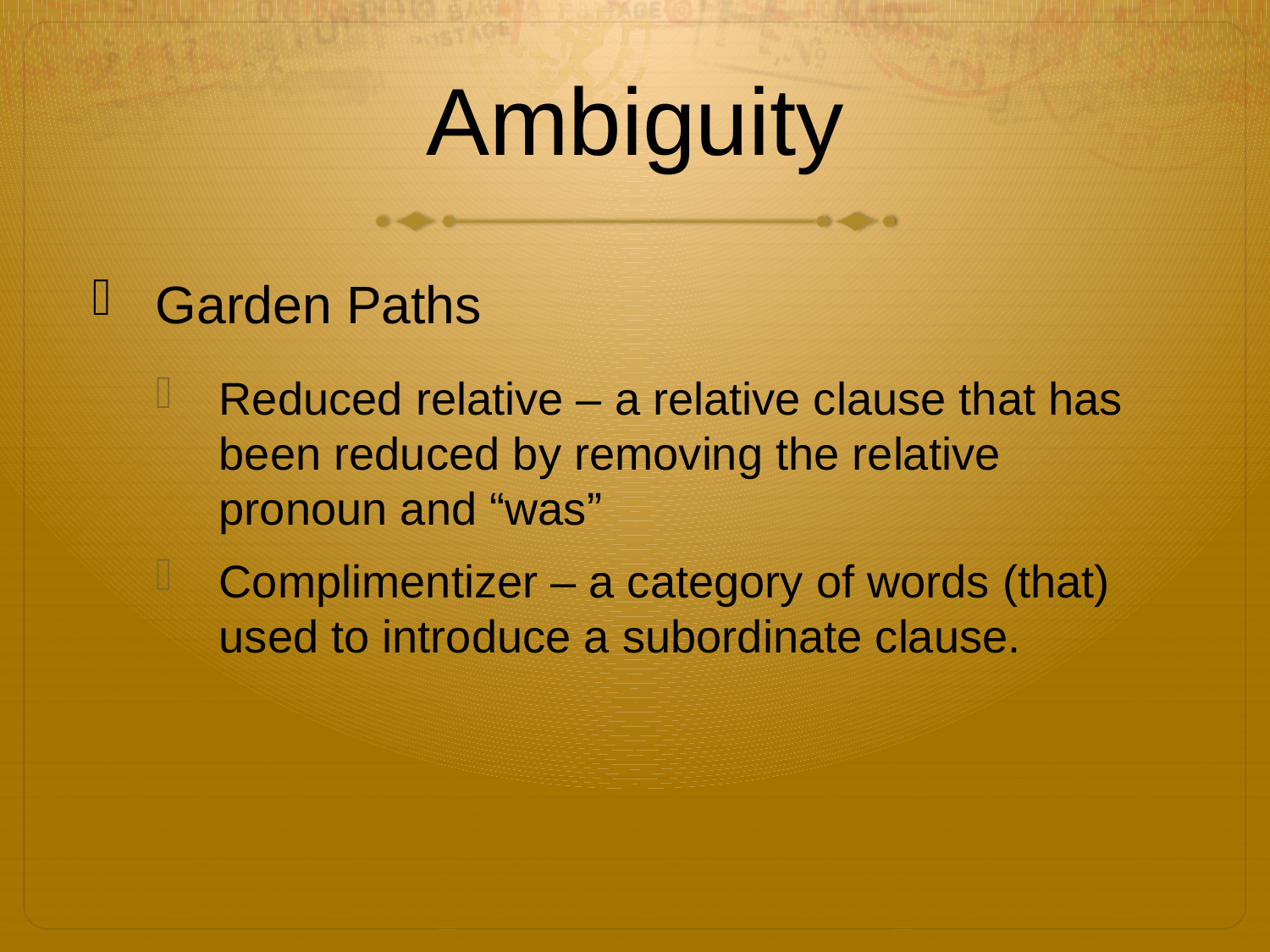

# Ambiguity
Garden Paths
Reduced relative – a relative clause that has been reduced by removing the relative pronoun and “was”
Complimentizer – a category of words (that) used to introduce a subordinate clause.